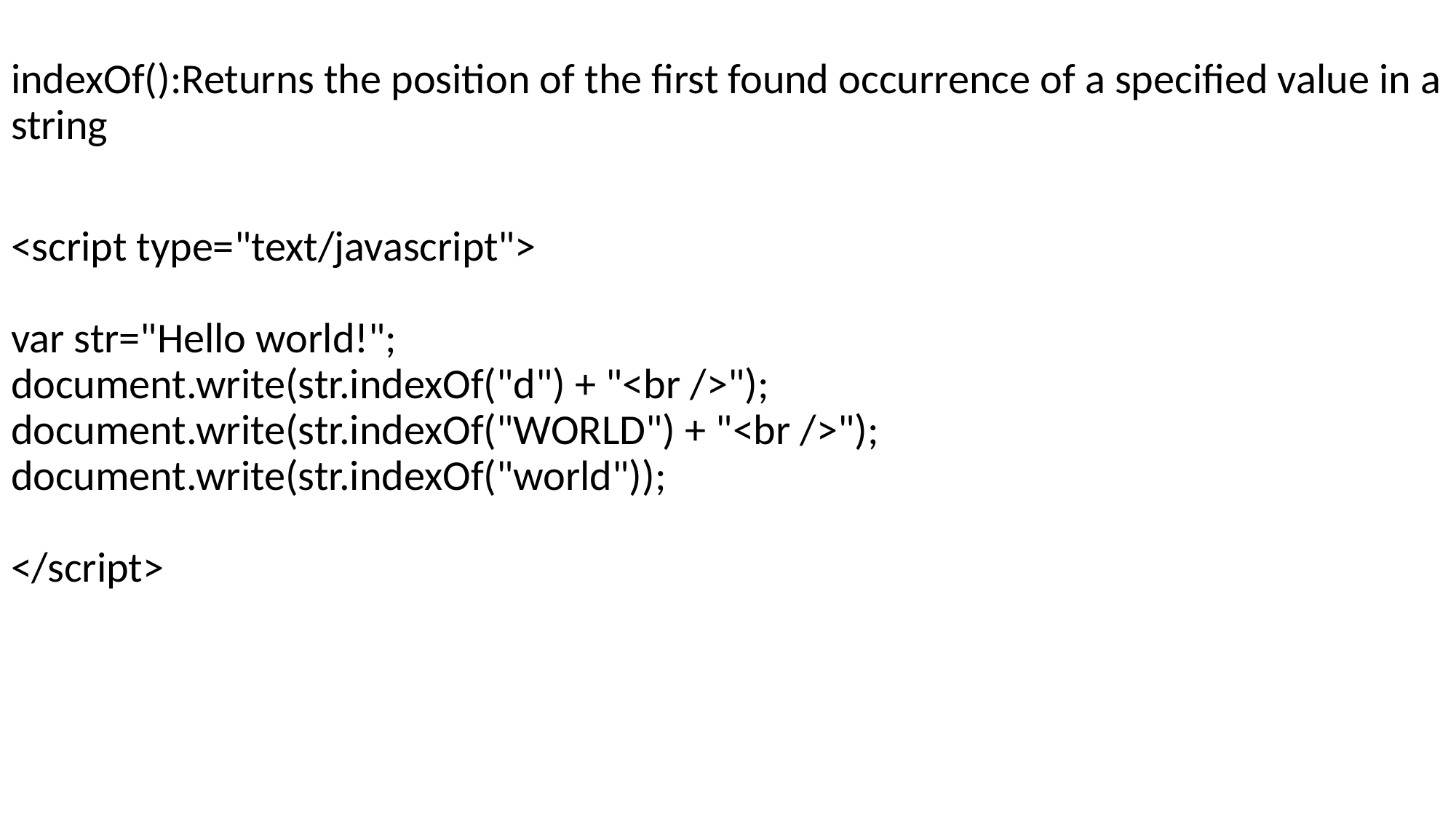

indexOf():Returns the position of the first found occurrence of a specified value in a string

<script type="text/javascript">
var str="Hello world!";
document.write(str.indexOf("d") + "<br />");
document.write(str.indexOf("WORLD") + "<br />");
document.write(str.indexOf("world"));
</script>